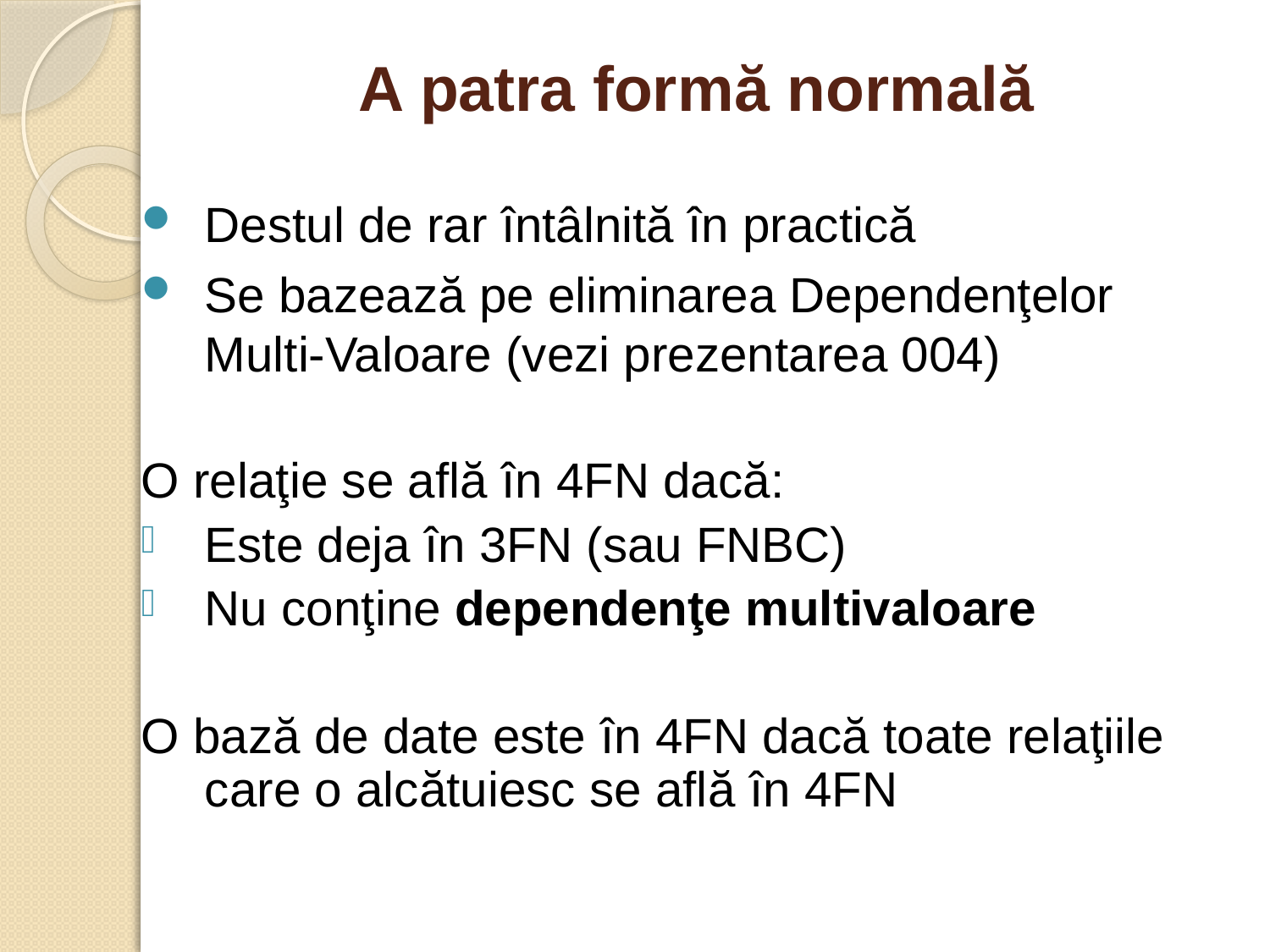

# A patra formă normală
Destul de rar întâlnită în practică
Se bazează pe eliminarea Dependenţelor Multi-Valoare (vezi prezentarea 004)

O relaţie se află în 4FN dacă:
Este deja în 3FN (sau FNBC)
Nu conţine dependenţe multivaloare

O bază de date este în 4FN dacă toate relaţiile care o alcătuiesc se află în 4FN